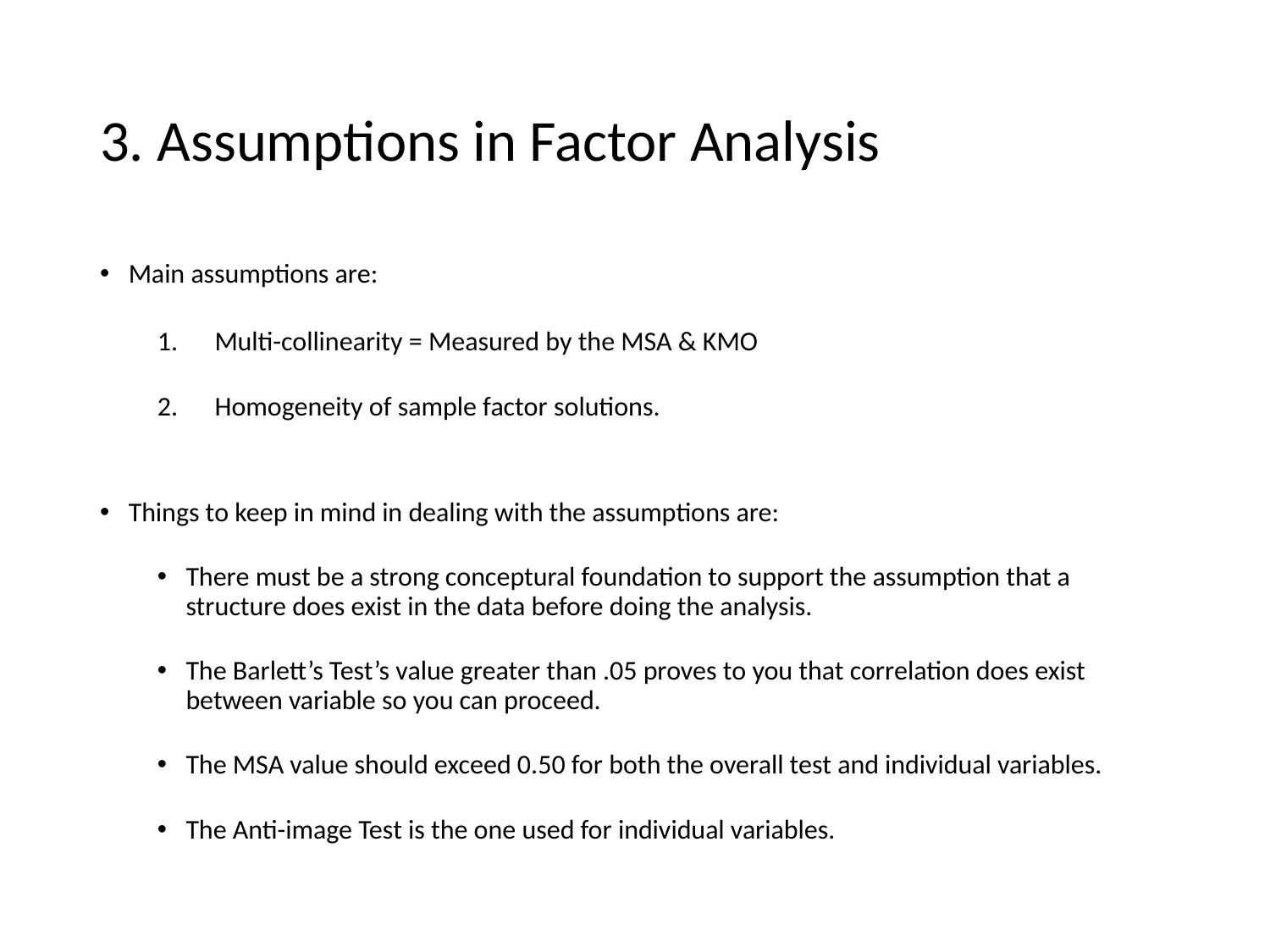

# 3. Assumptions in Factor Analysis
Main assumptions are:
Multi-collinearity = Measured by the MSA & KMO
Homogeneity of sample factor solutions.

Things to keep in mind in dealing with the assumptions are:
There must be a strong conceptural foundation to support the assumption that a structure does exist in the data before doing the analysis.
The Barlett’s Test’s value greater than .05 proves to you that correlation does exist between variable so you can proceed.
The MSA value should exceed 0.50 for both the overall test and individual variables.
The Anti-image Test is the one used for individual variables.